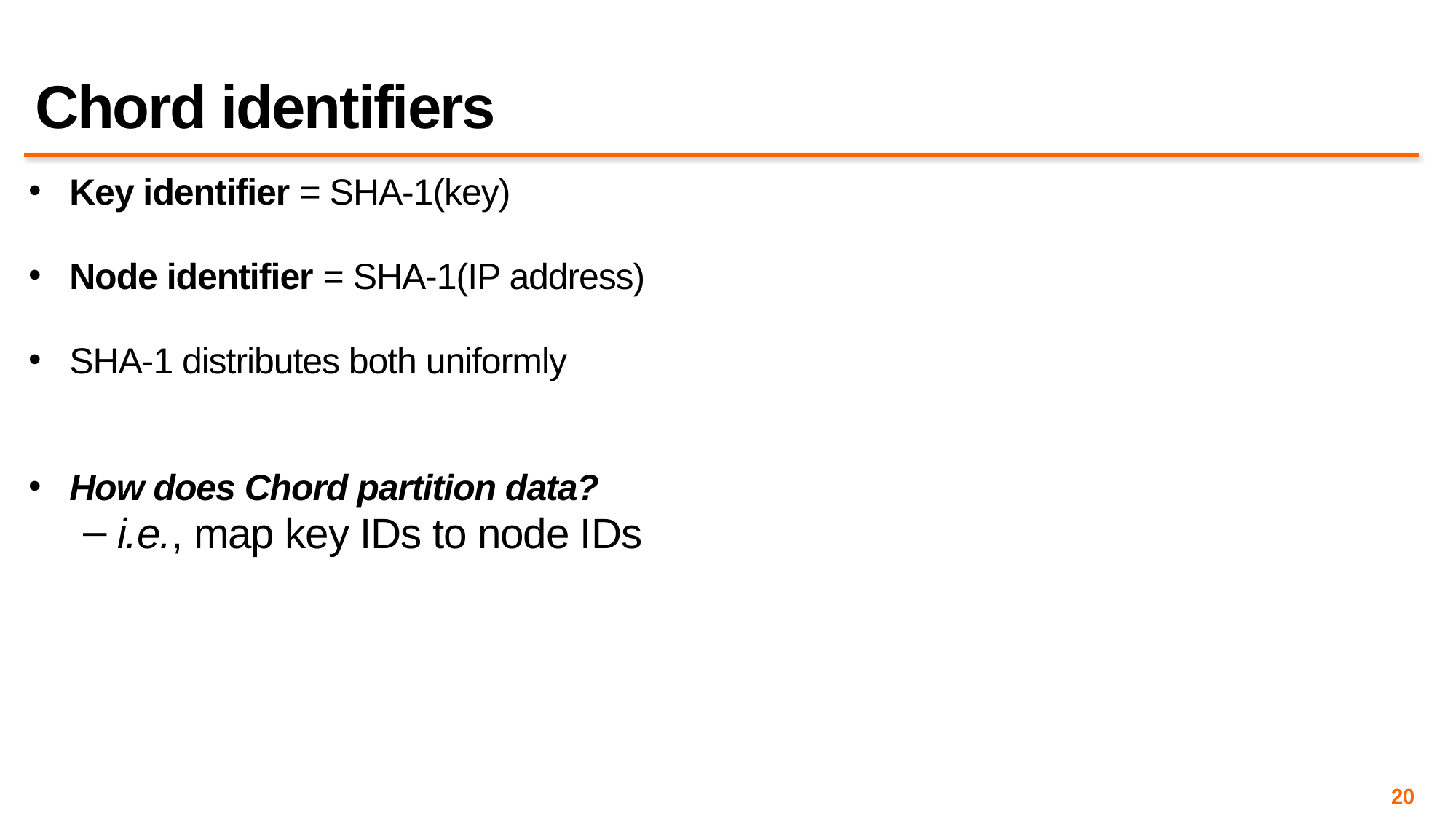

# Chord identifiers
Key identifier = SHA-1(key)

Node identifier = SHA-1(IP address)

SHA-1 distributes both uniformly

How does Chord partition data?
i.e., map key IDs to node IDs
20